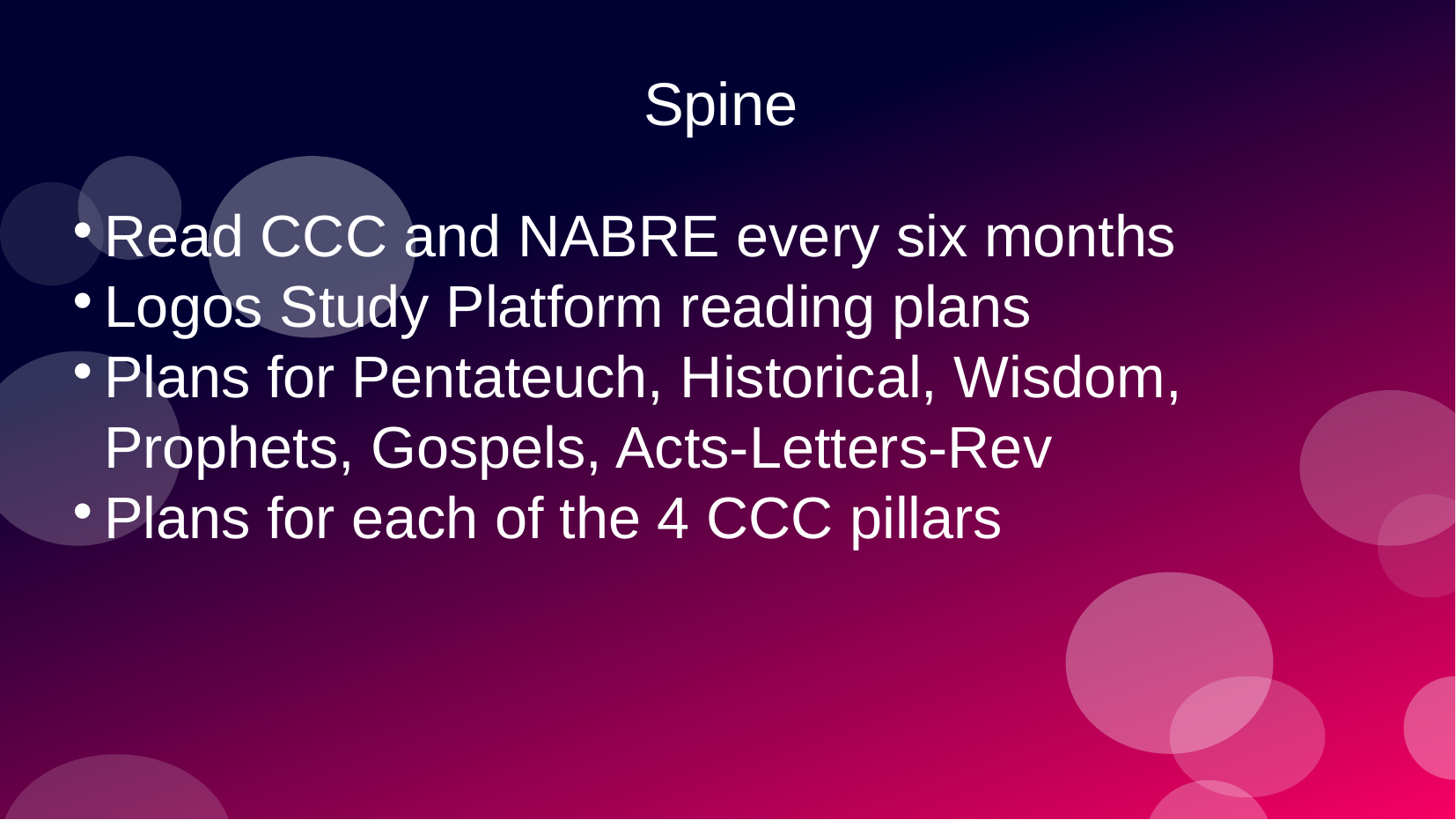

# Spine
Read CCC and NABRE every six months
Logos Study Platform reading plans
Plans for Pentateuch, Historical, Wisdom, Prophets, Gospels, Acts-Letters-Rev
Plans for each of the 4 CCC pillars